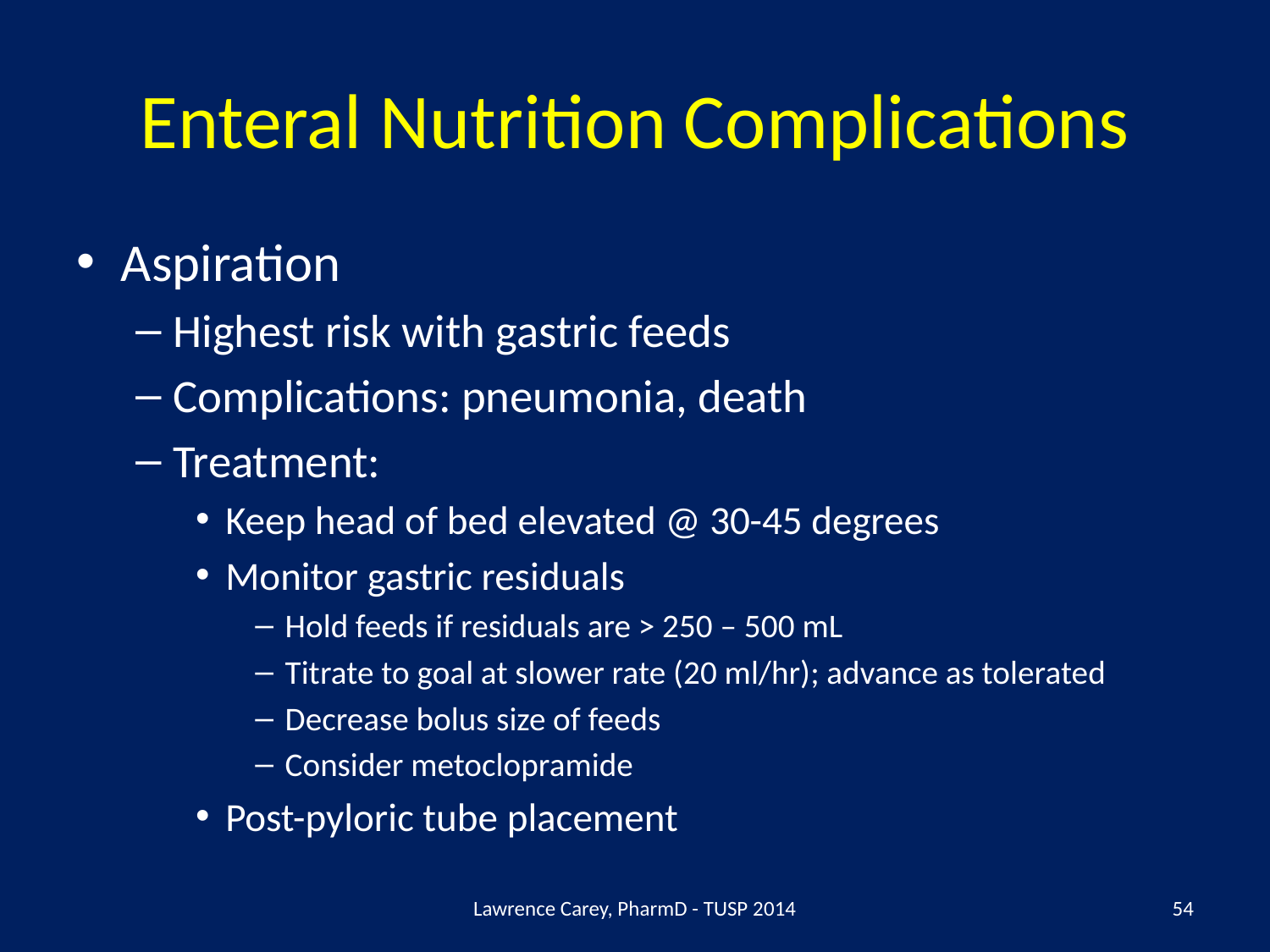

# Enteral Nutrition Complications
Aspiration
Highest risk with gastric feeds
Complications: pneumonia, death
Treatment:
Keep head of bed elevated @ 30-45 degrees
Monitor gastric residuals
Hold feeds if residuals are > 250 – 500 mL
Titrate to goal at slower rate (20 ml/hr); advance as tolerated
Decrease bolus size of feeds
Consider metoclopramide
Post-pyloric tube placement

Lawrence Carey, PharmD - TUSP 2014
54